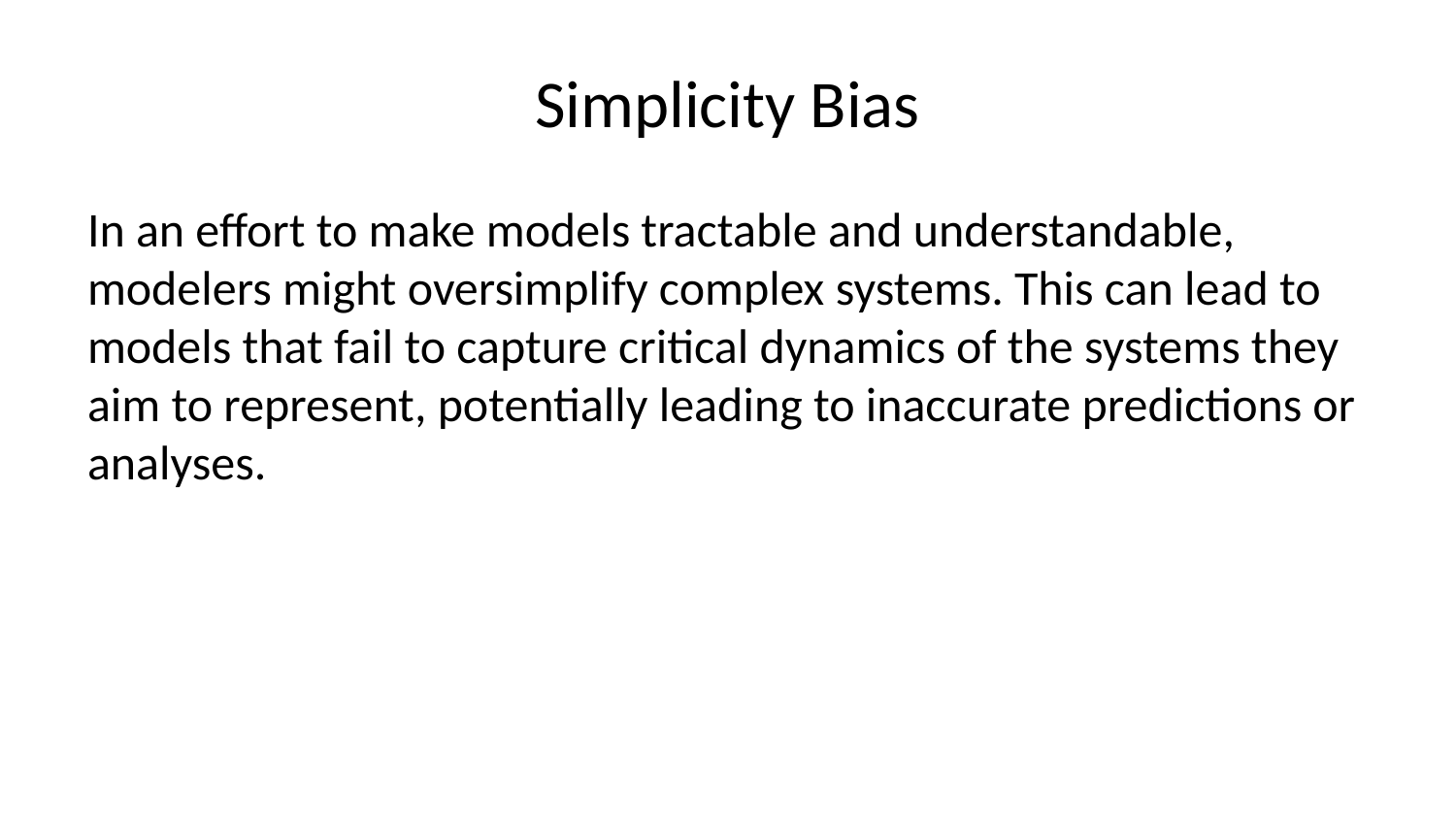

# Simplicity Bias
In an effort to make models tractable and understandable, modelers might oversimplify complex systems. This can lead to models that fail to capture critical dynamics of the systems they aim to represent, potentially leading to inaccurate predictions or analyses.